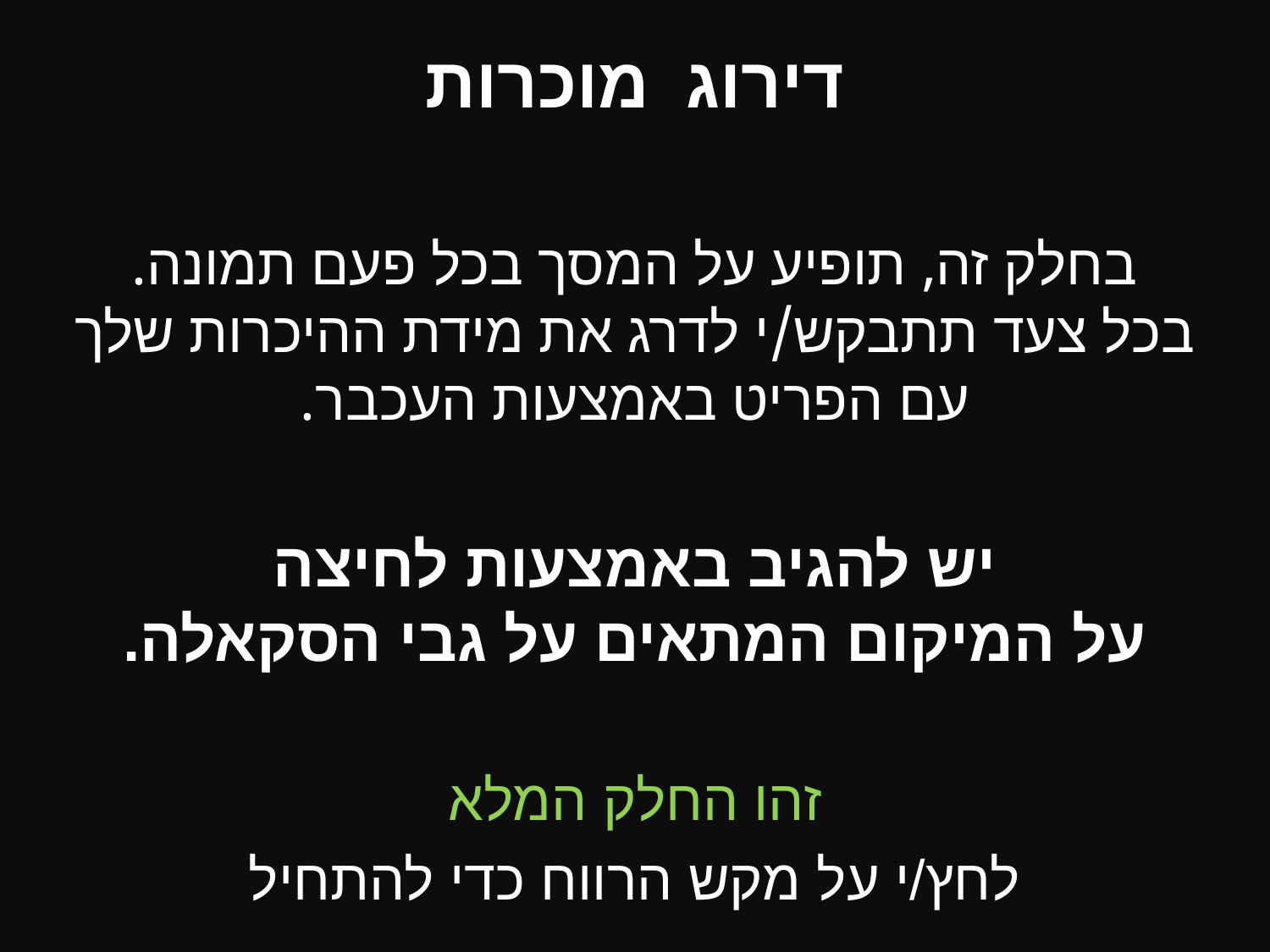

# דירוג  מוכרות
בחלק זה, תופיע על המסך בכל פעם תמונה.
בכל צעד תתבקש/י לדרג את מידת ההיכרות שלך
עם הפריט באמצעות העכבר.

יש להגיב באמצעות לחיצה
על המיקום המתאים על גבי הסקאלה.

זהו החלק המלא
לחץ/י על מקש הרווח כדי להתחיל